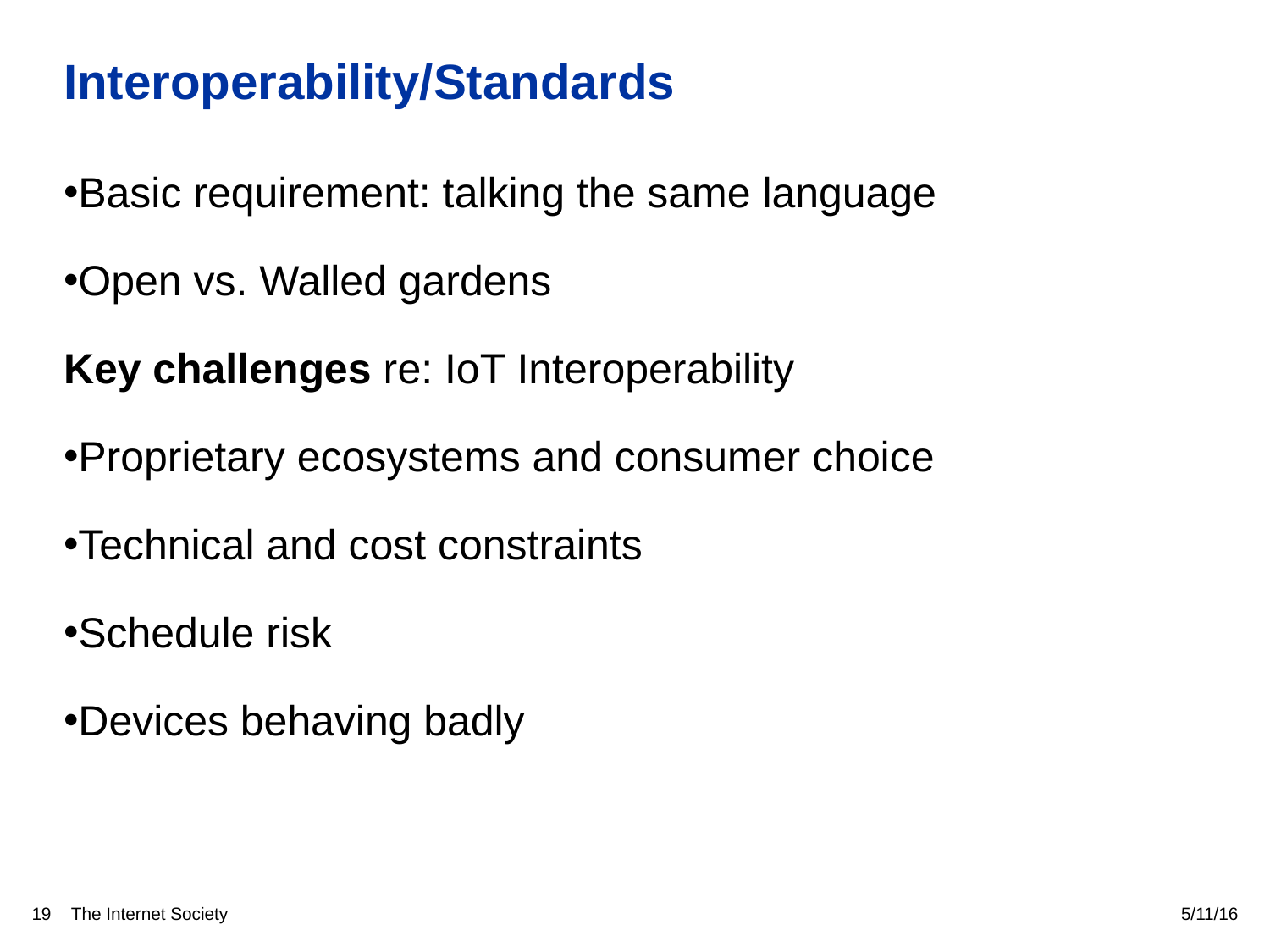

# Interoperability/Standards
Basic requirement: talking the same language
Open vs. Walled gardens
Key challenges re: IoT Interoperability
Proprietary ecosystems and consumer choice
Technical and cost constraints
Schedule risk
Devices behaving badly

19
5/11/16